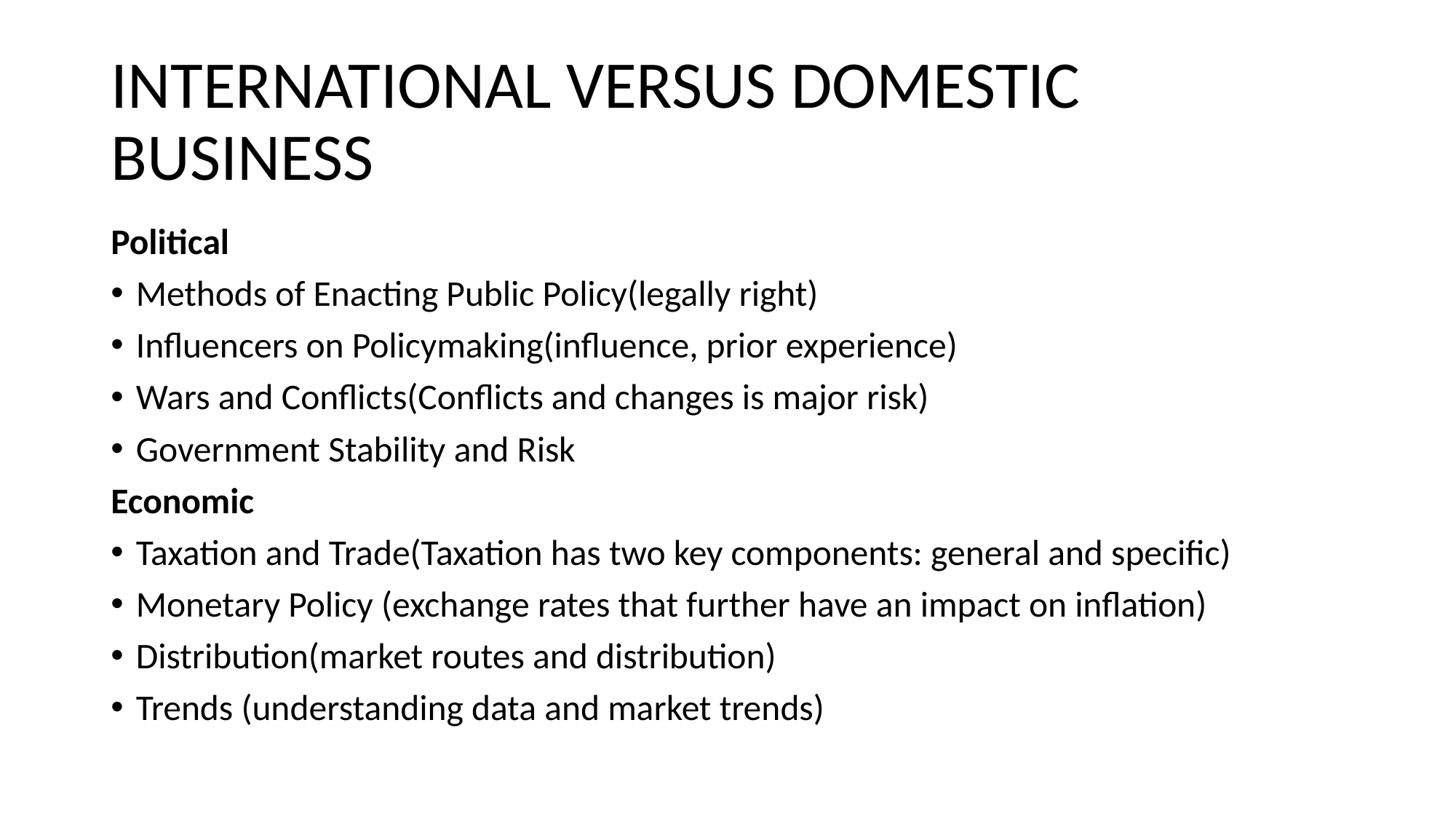

# INTERNATIONAL VERSUS DOMESTIC BUSINESS
Political
Methods of Enacting Public Policy(legally right)
Influencers on Policymaking(influence, prior experience)
Wars and Conflicts(Conflicts and changes is major risk)
Government Stability and Risk
Economic
Taxation and Trade(Taxation has two key components: general and specific)
Monetary Policy (exchange rates that further have an impact on inflation)
Distribution(market routes and distribution)
Trends (understanding data and market trends)